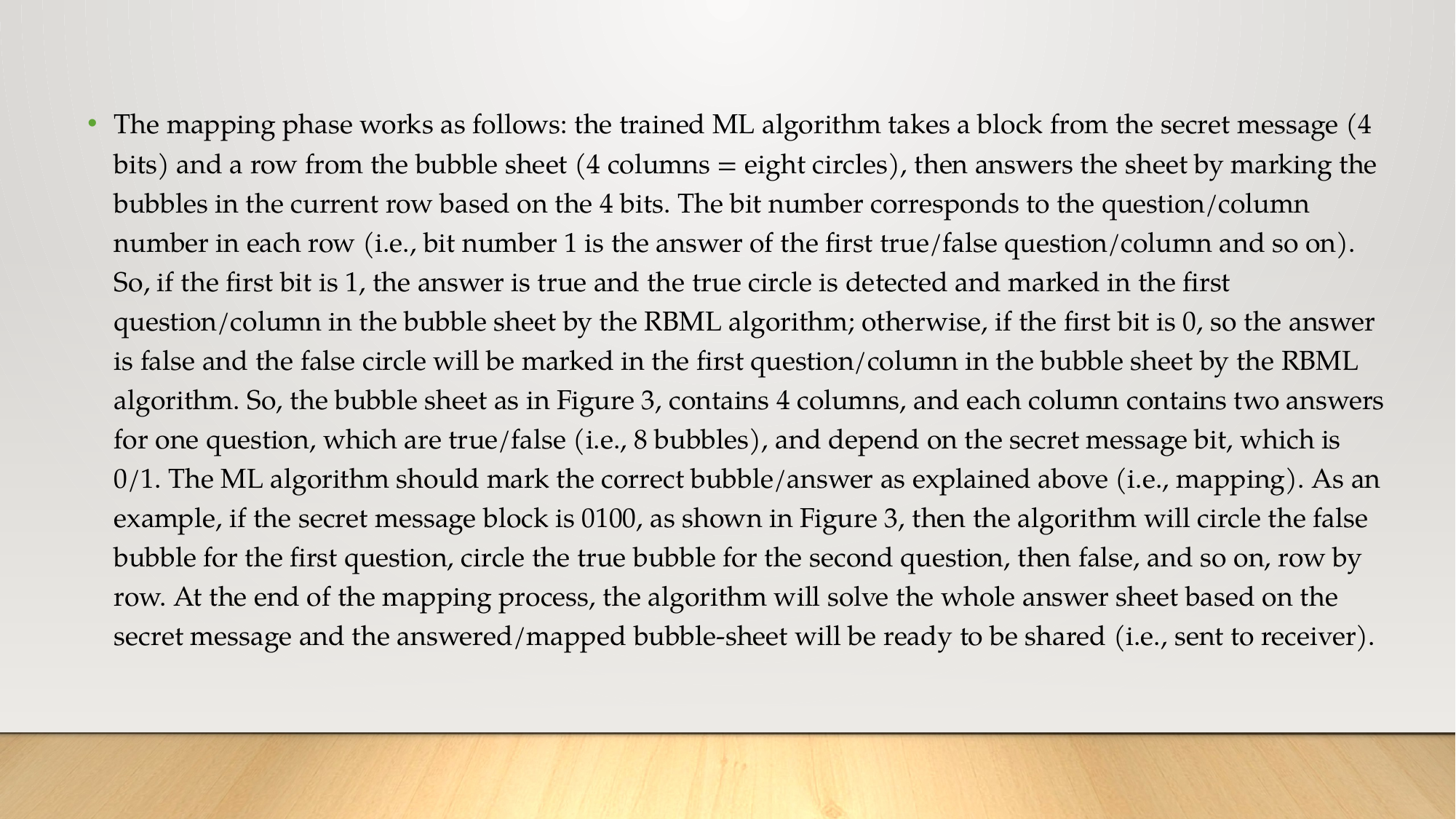

The mapping phase works as follows: the trained ML algorithm takes a block from the secret message (4 bits) and a row from the bubble sheet (4 columns = eight circles), then answers the sheet by marking the bubbles in the current row based on the 4 bits. The bit number corresponds to the question/column number in each row (i.e., bit number 1 is the answer of the first true/false question/column and so on). So, if the first bit is 1, the answer is true and the true circle is detected and marked in the first question/column in the bubble sheet by the RBML algorithm; otherwise, if the first bit is 0, so the answer is false and the false circle will be marked in the first question/column in the bubble sheet by the RBML algorithm. So, the bubble sheet as in Figure 3, contains 4 columns, and each column contains two answers for one question, which are true/false (i.e., 8 bubbles), and depend on the secret message bit, which is 0/1. The ML algorithm should mark the correct bubble/answer as explained above (i.e., mapping). As an example, if the secret message block is 0100, as shown in Figure 3, then the algorithm will circle the false bubble for the first question, circle the true bubble for the second question, then false, and so on, row by row. At the end of the mapping process, the algorithm will solve the whole answer sheet based on the secret message and the answered/mapped bubble-sheet will be ready to be shared (i.e., sent to receiver).